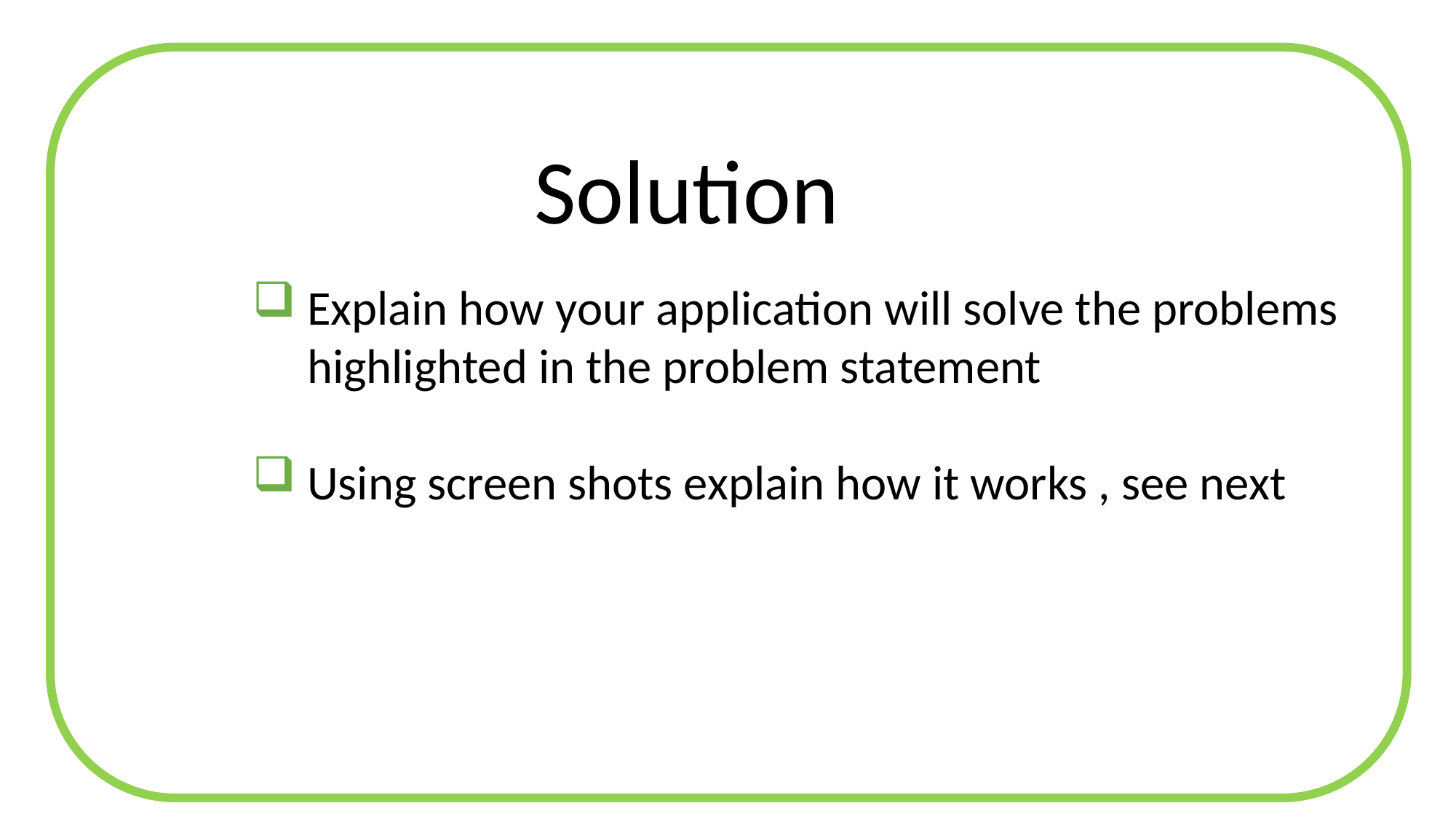

Solution
Explain how your application will solve the problems highlighted in the problem statement

Using screen shots explain how it works , see next